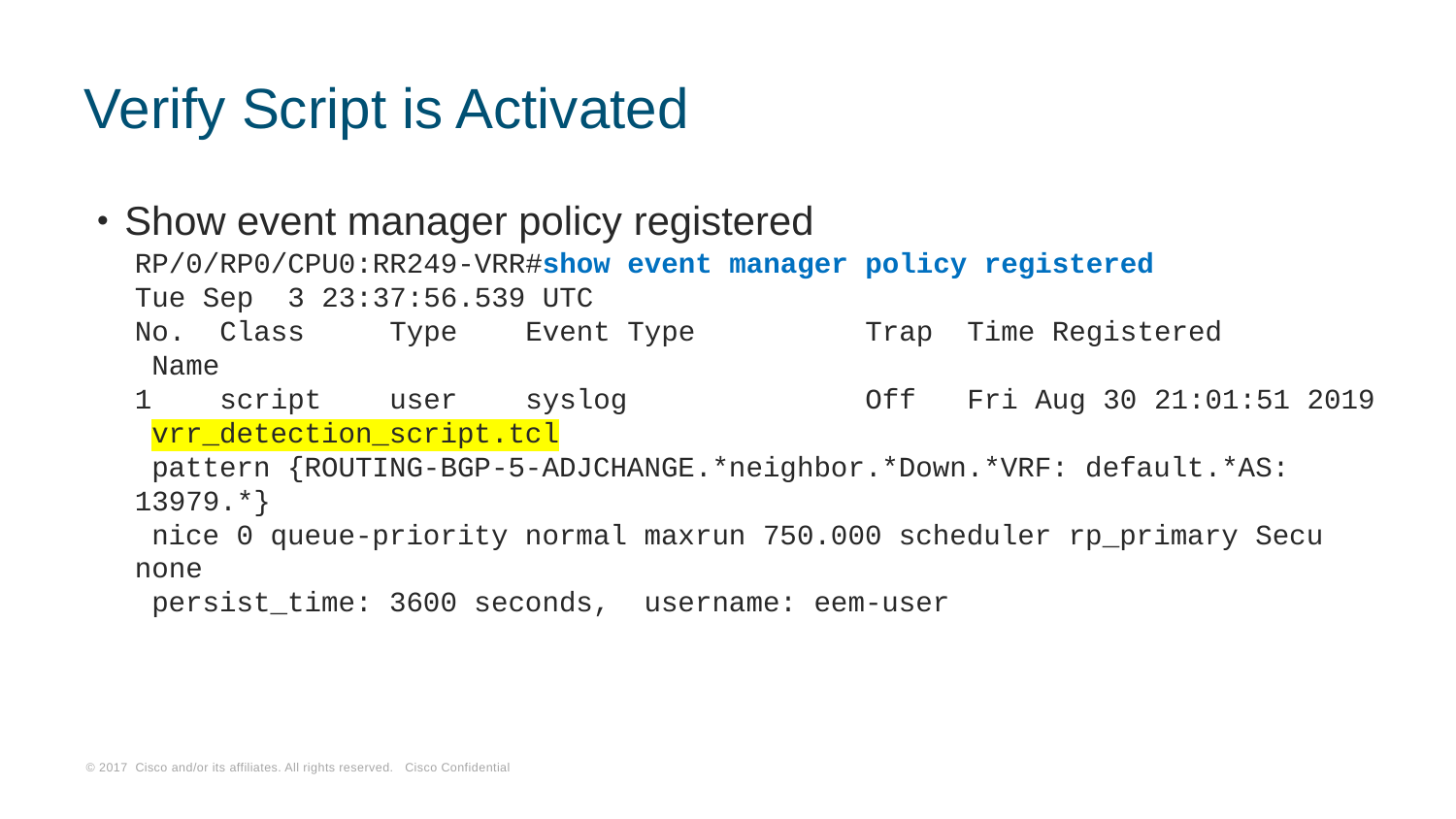

# Verify Script is Activated
Show event manager policy registered
RP/0/RP0/CPU0:RR249-VRR#show event manager policy registered
Tue Sep  3 23:37:56.539 UTC
No.  Class     Type    Event Type          Trap  Time Registered           Name
1    script    user    syslog              Off   Fri Aug 30 21:01:51 2019  vrr_detection_script.tcl
 pattern {ROUTING-BGP-5-ADJCHANGE.*neighbor.*Down.*VRF: default.*AS: 13979.*}
 nice 0 queue-priority normal maxrun 750.000 scheduler rp_primary Secu none
 persist_time: 3600 seconds,  username: eem-user